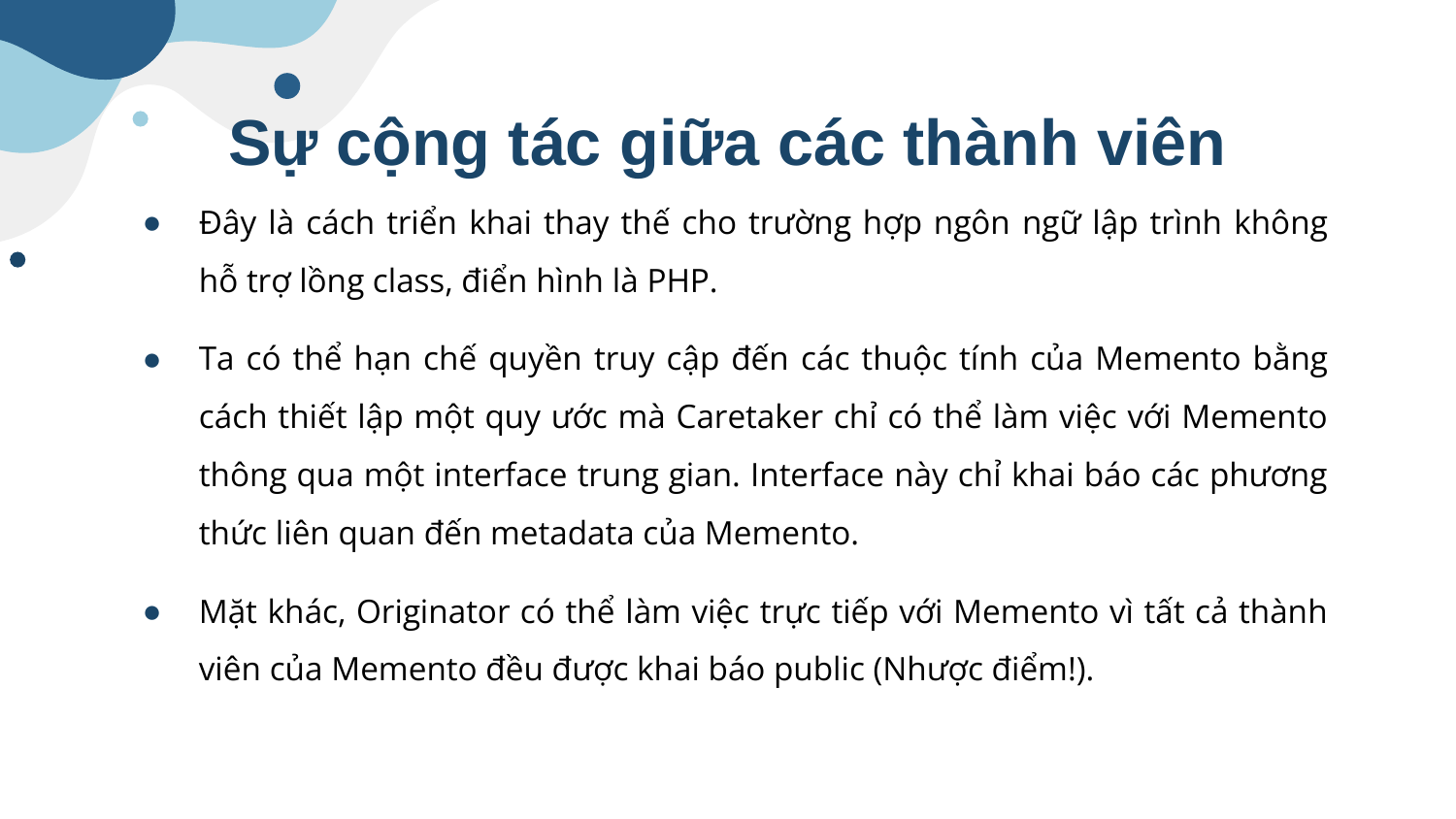

# Sự cộng tác giữa các thành viên
Đây là cách triển khai thay thế cho trường hợp ngôn ngữ lập trình không hỗ trợ lồng class, điển hình là PHP.
Ta có thể hạn chế quyền truy cập đến các thuộc tính của Memento bằng cách thiết lập một quy ước mà Caretaker chỉ có thể làm việc với Memento thông qua một interface trung gian. Interface này chỉ khai báo các phương thức liên quan đến metadata của Memento.
Mặt khác, Originator có thể làm việc trực tiếp với Memento vì tất cả thành viên của Memento đều được khai báo public (Nhược điểm!).